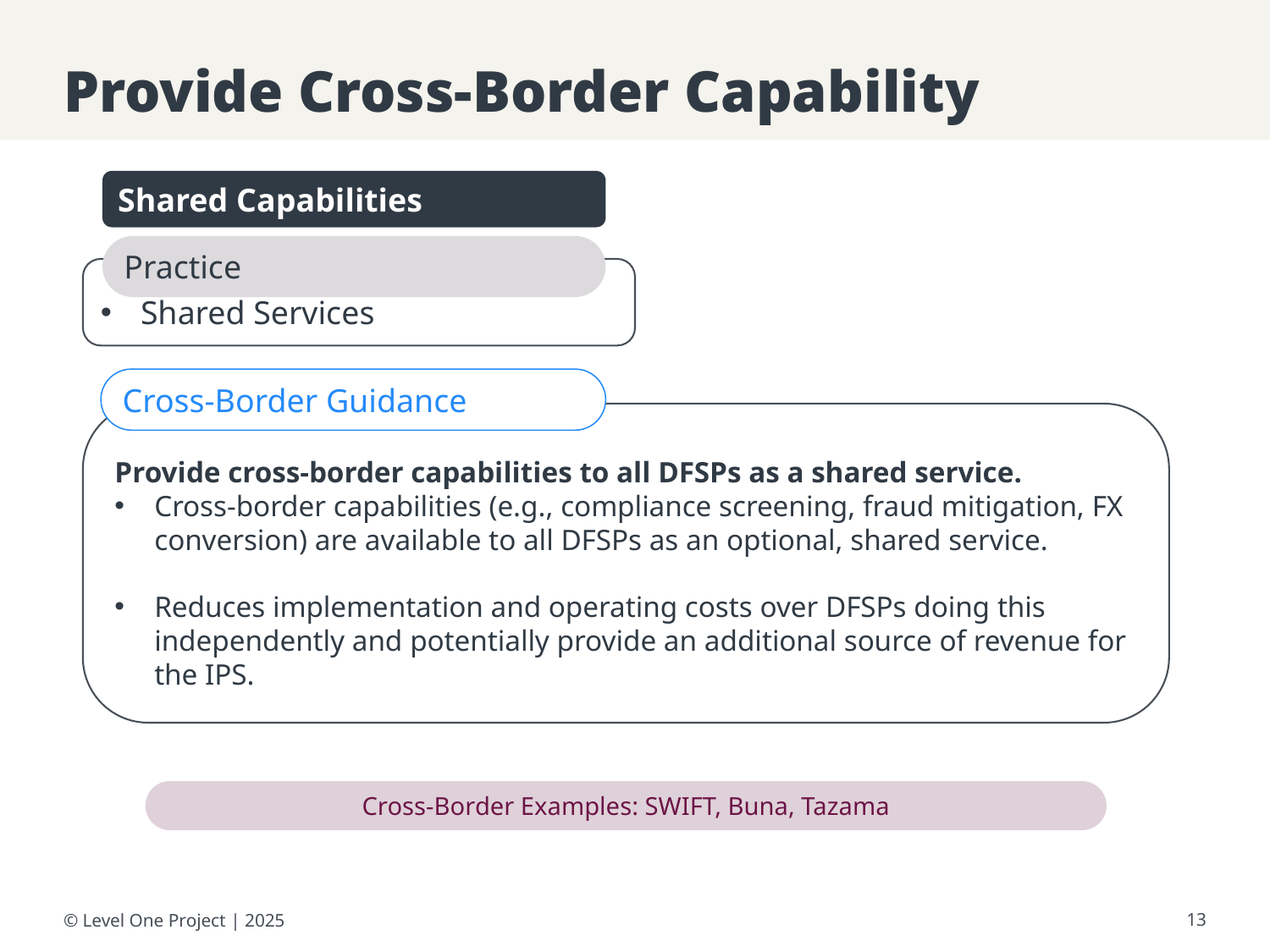

# Provide Cross-Border Capability

Shared Capabilities
Practice
Shared Services
Cross-Border Guidance
Provide cross-border capabilities to all DFSPs as a shared service.
Cross-border capabilities (e.g., compliance screening, fraud mitigation, FX conversion) are available to all DFSPs as an optional, shared service.

Reduces implementation and operating costs over DFSPs doing this independently and potentially provide an additional source of revenue for the IPS.
Cross-Border Examples: SWIFT, Buna, Tazama
© Level One Project | 2025

13